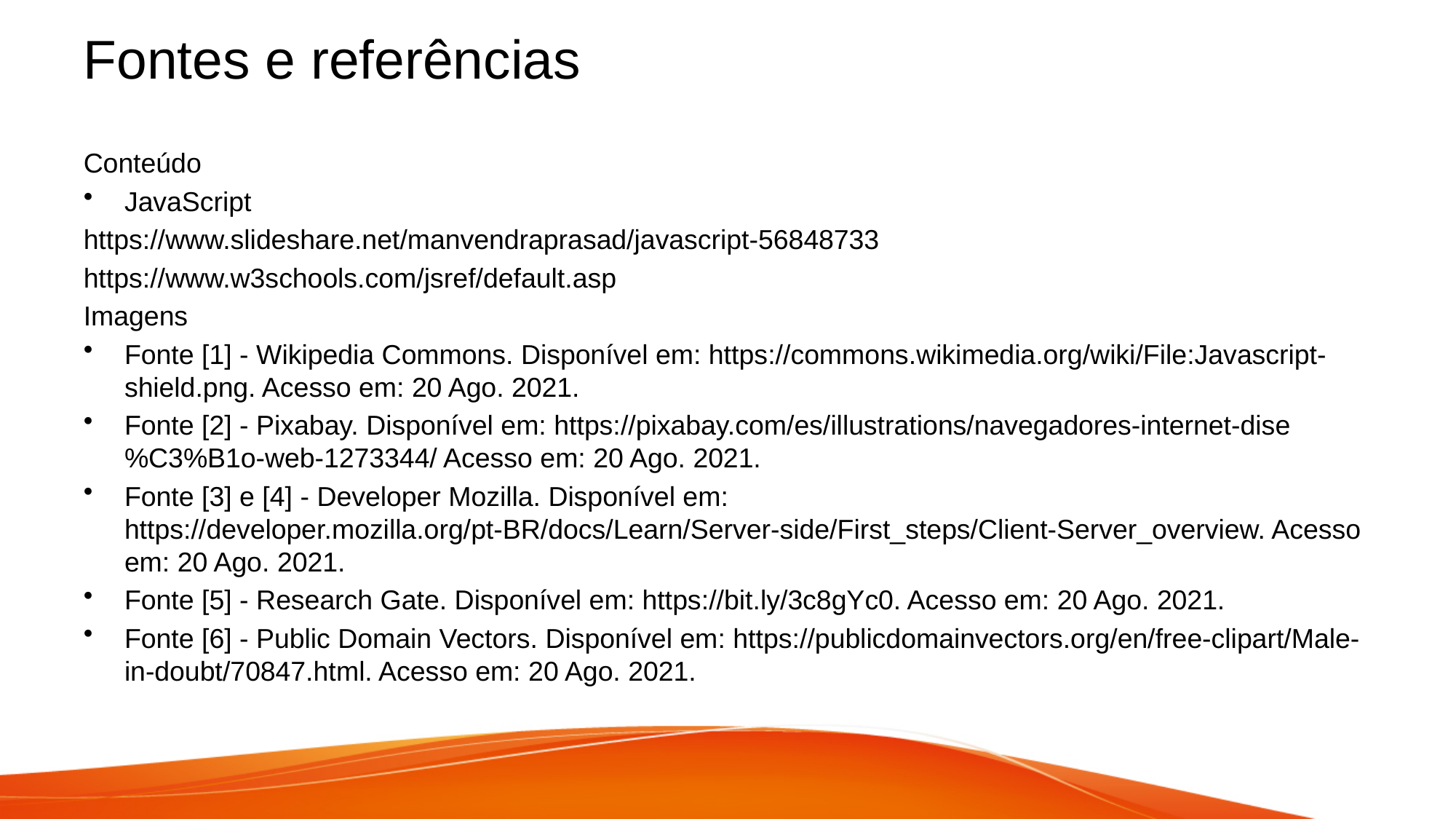

# Fontes e referências
Conteúdo
JavaScript
https://www.slideshare.net/manvendraprasad/javascript-56848733
https://www.w3schools.com/jsref/default.asp
Imagens
Fonte [1] - Wikipedia Commons. Disponível em: https://commons.wikimedia.org/wiki/File:Javascript-shield.png. Acesso em: 20 Ago. 2021.
Fonte [2] - Pixabay. Disponível em: https://pixabay.com/es/illustrations/navegadores-internet-dise%C3%B1o-web-1273344/ Acesso em: 20 Ago. 2021.
Fonte [3] e [4] - Developer Mozilla. Disponível em: https://developer.mozilla.org/pt-BR/docs/Learn/Server-side/First_steps/Client-Server_overview. Acesso em: 20 Ago. 2021.
Fonte [5] - Research Gate. Disponível em: https://bit.ly/3c8gYc0. Acesso em: 20 Ago. 2021.
Fonte [6] - Public Domain Vectors. Disponível em: https://publicdomainvectors.org/en/free-clipart/Male-in-doubt/70847.html. Acesso em: 20 Ago. 2021.